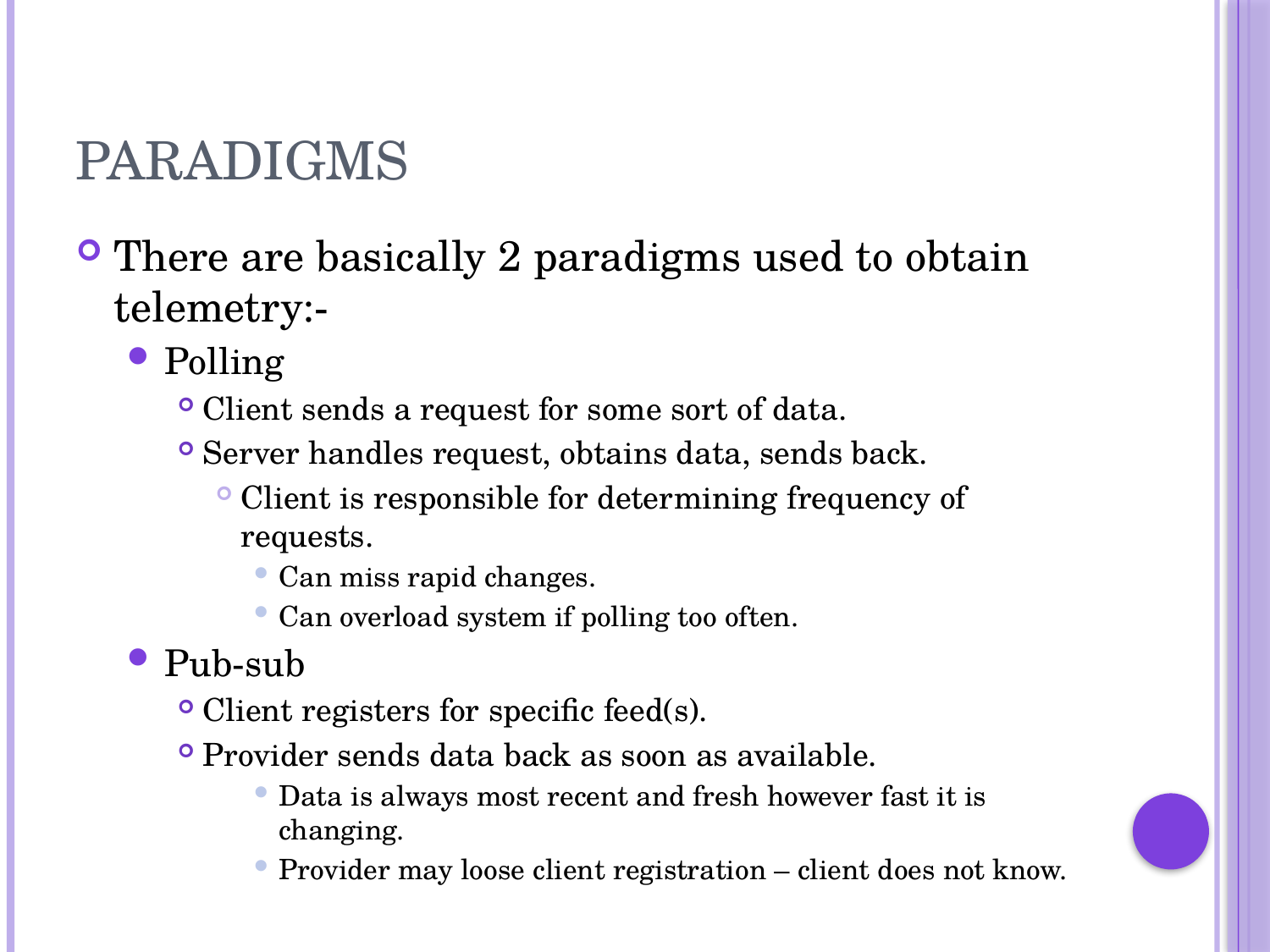

# Paradigms
There are basically 2 paradigms used to obtain telemetry:-
Polling
Client sends a request for some sort of data.
Server handles request, obtains data, sends back.
Client is responsible for determining frequency of requests.
Can miss rapid changes.
Can overload system if polling too often.
Pub-sub
Client registers for specific feed(s).
Provider sends data back as soon as available.
Data is always most recent and fresh however fast it is changing.
Provider may loose client registration – client does not know.